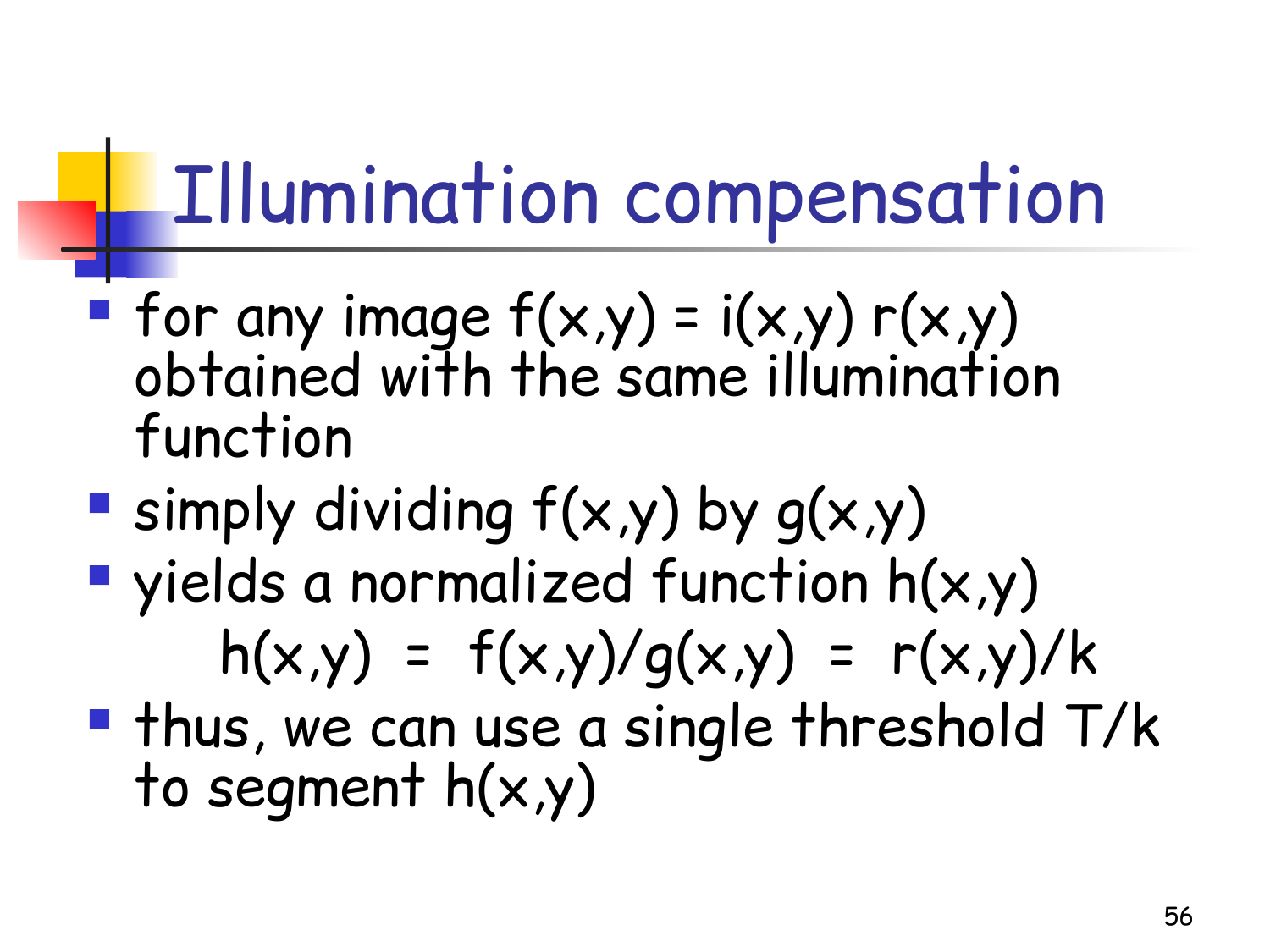

# Illumination compensation
for any image f(x,y) = i(x,y) r(x,y) obtained with the same illumination function
simply dividing f(x,y) by g(x,y)
yields a normalized function h(x,y)
h(x,y)  =  f(x,y)/g(x,y)  =  r(x,y)/k
thus, we can use a single threshold T/k to segment h(x,y)
56